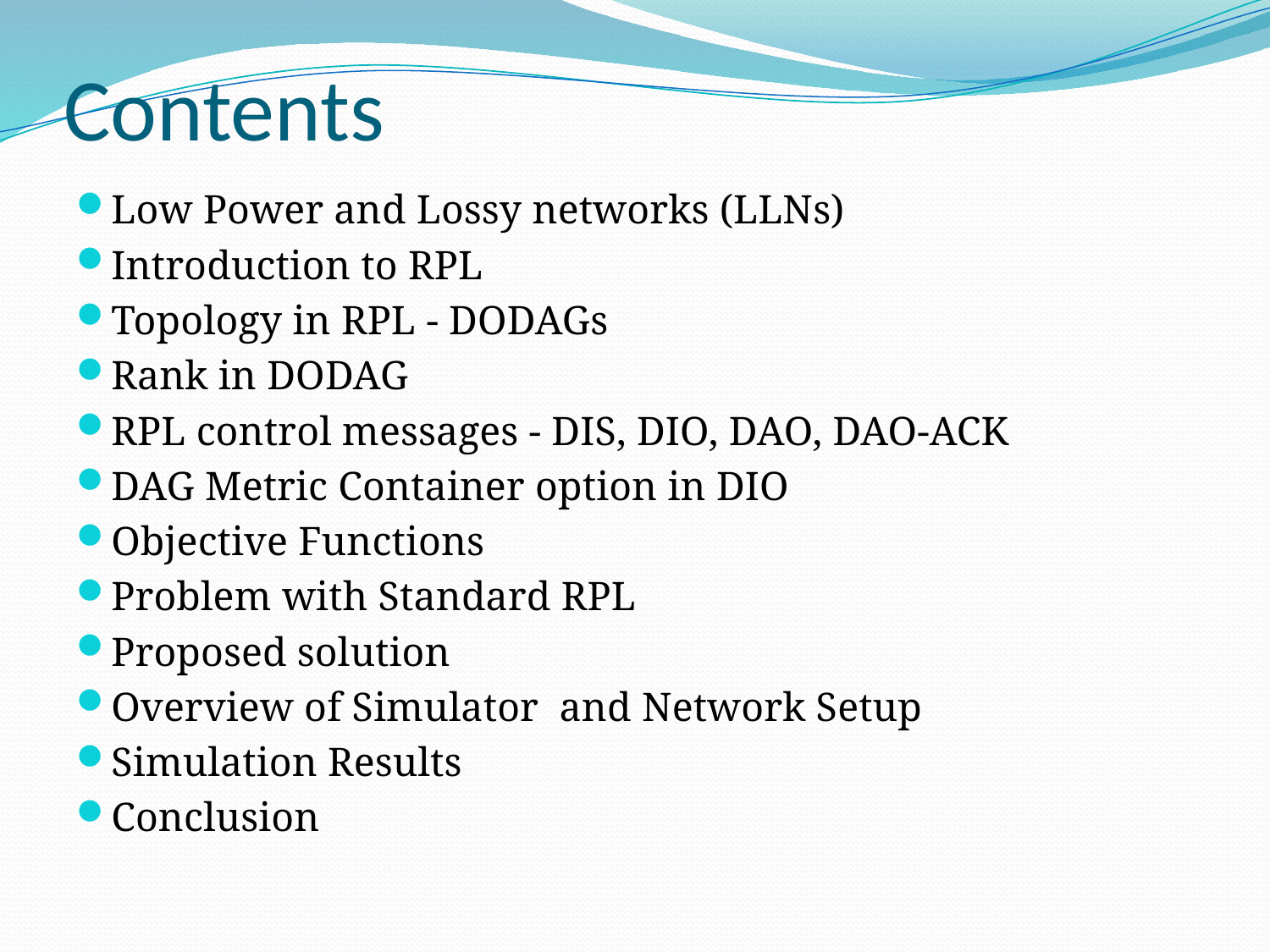

# Contents
Low Power and Lossy networks (LLNs)
Introduction to RPL
Topology in RPL - DODAGs
Rank in DODAG
RPL control messages - DIS, DIO, DAO, DAO-ACK
DAG Metric Container option in DIO
Objective Functions
Problem with Standard RPL
Proposed solution
Overview of Simulator  and Network Setup
Simulation Results
Conclusion